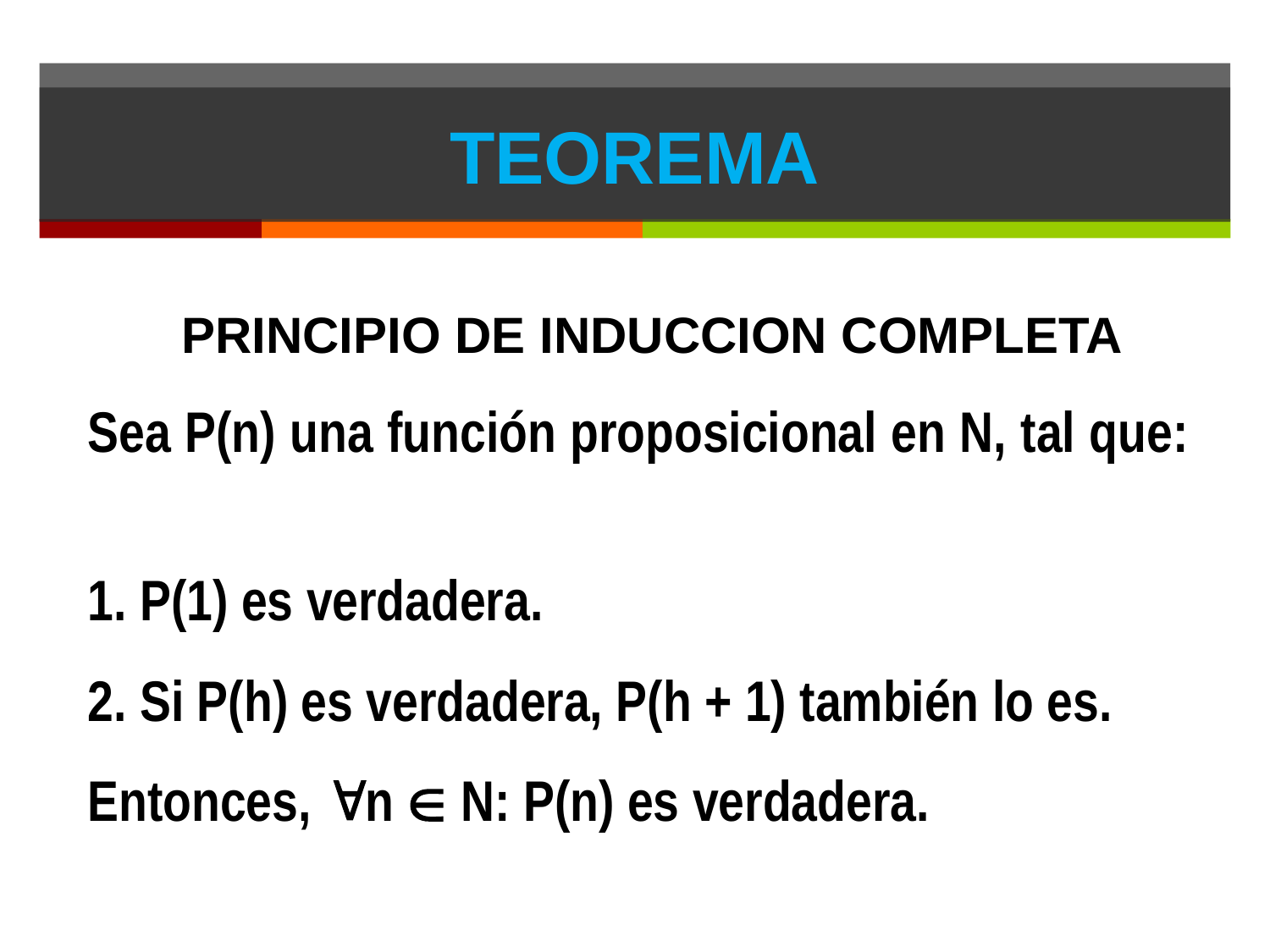

# TEOREMA
PRINCIPIO DE INDUCCION COMPLETA
Sea P(n) una función proposicional en N, tal que:
1. P(1) es verdadera.
2. Si P(h) es verdadera, P(h + 1) también lo es.
Entonces, ∀n ∈ N: P(n) es verdadera.